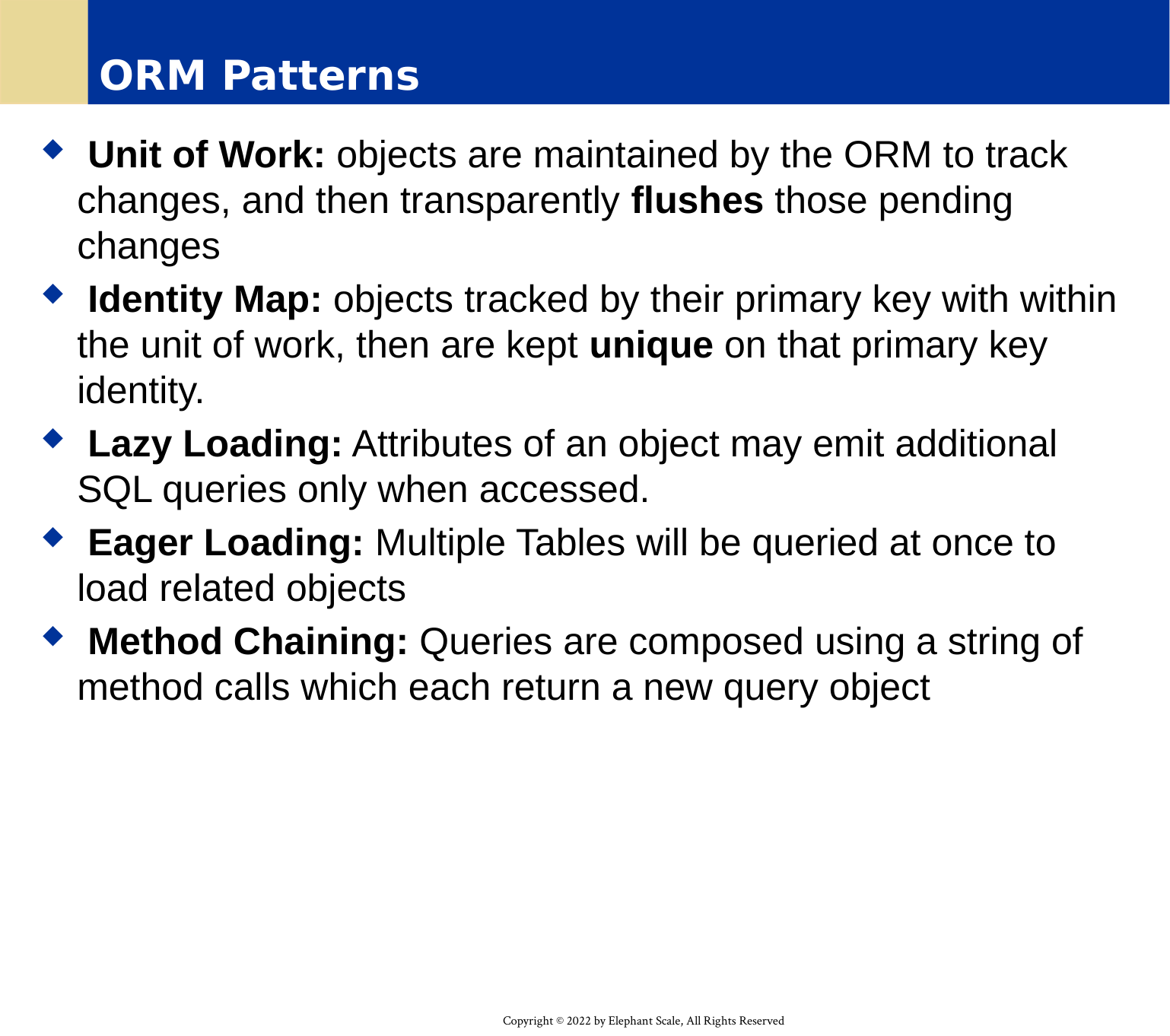

# ORM Patterns
 Unit of Work: objects are maintained by the ORM to track changes, and then transparently flushes those pending changes
 Identity Map: objects tracked by their primary key with within the unit of work, then are kept unique on that primary key identity.
 Lazy Loading: Attributes of an object may emit additional SQL queries only when accessed.
 Eager Loading: Multiple Tables will be queried at once to load related objects
 Method Chaining: Queries are composed using a string of method calls which each return a new query object
Copyright © 2022 by Elephant Scale, All Rights Reserved